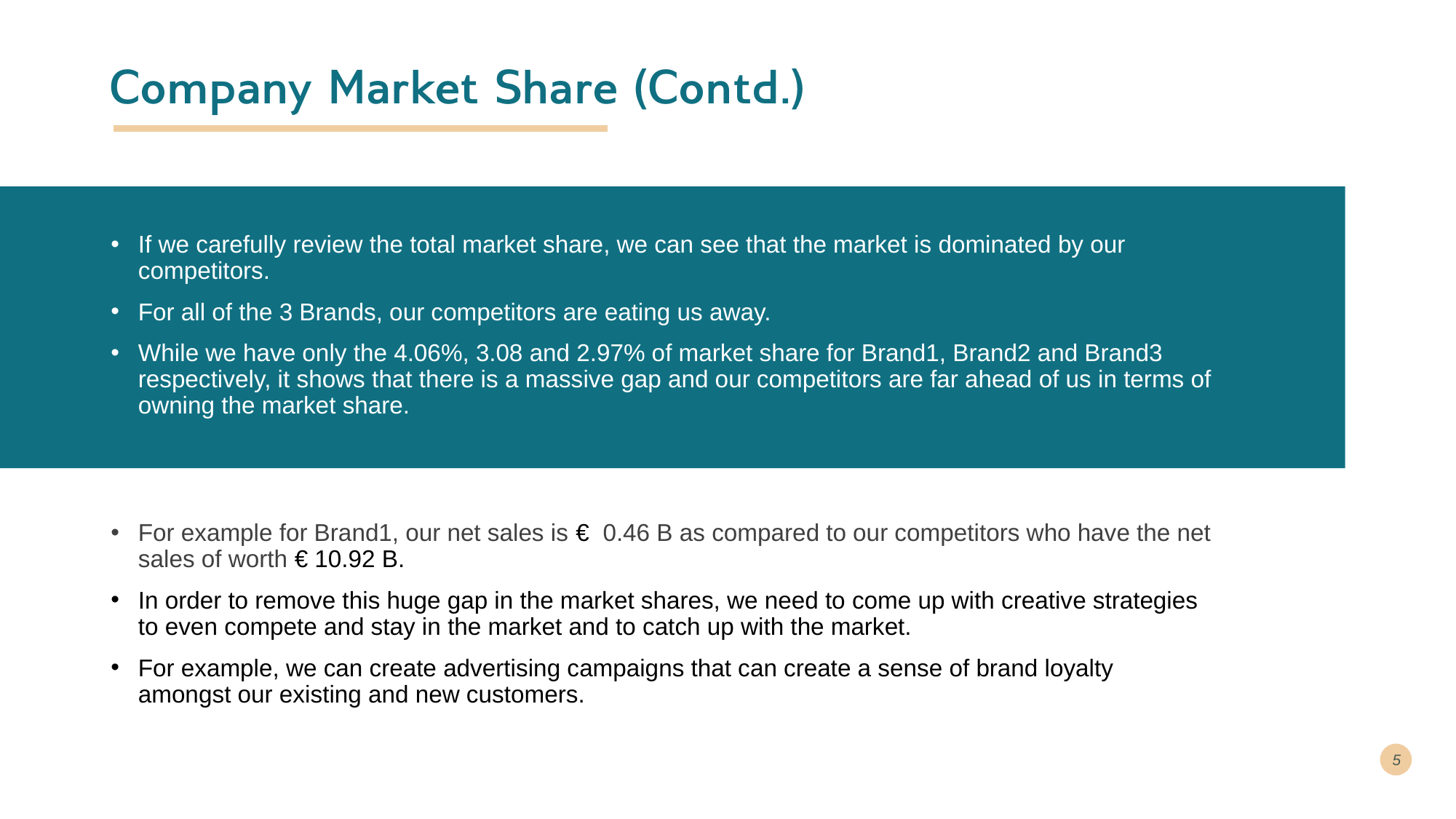

# Company Market Share (Contd.)

If we carefully review the total market share, we can see that the market is dominated by our competitors.
For all of the 3 Brands, our competitors are eating us away.
While we have only the 4.06%, 3.08 and 2.97% of market share for Brand1, Brand2 and Brand3 respectively, it shows that there is a massive gap and our competitors are far ahead of us in terms of owning the market share.
For example for Brand1, our net sales is €  0.46 B as compared to our competitors who have the net sales of worth € 10.92 B.
In order to remove this huge gap in the market shares, we need to come up with creative strategies to even compete and stay in the market and to catch up with the market.
For example, we can create advertising campaigns that can create a sense of brand loyalty amongst our existing and new customers.

5